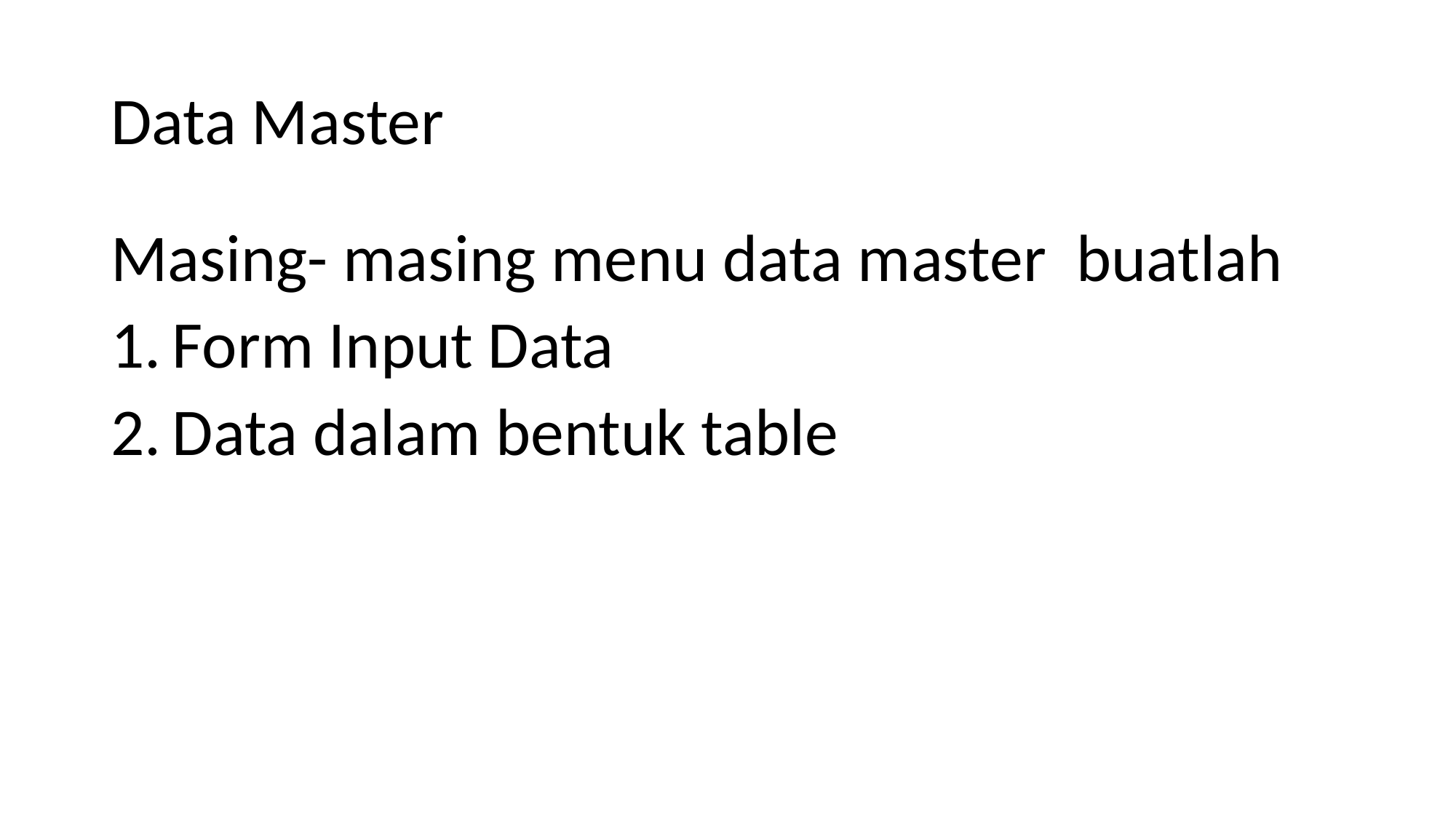

# Data Master
Masing- masing menu data master  buatlah
Form Input Data
Data dalam bentuk table